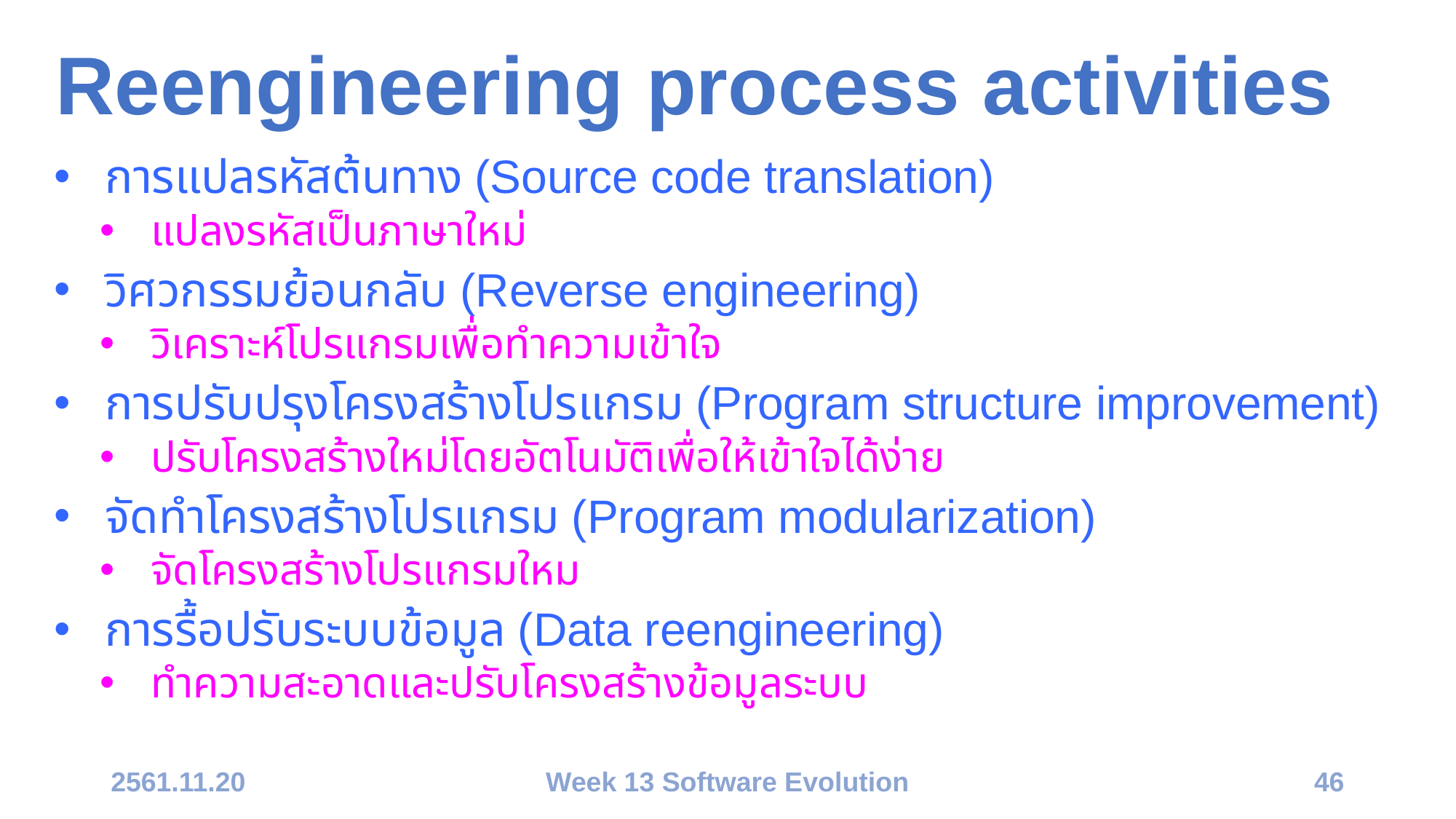

# Reengineering process activities
การแปลรหัสต้นทาง (Source code translation)
แปลงรหัสเป็นภาษาใหม่
วิศวกรรมย้อนกลับ (Reverse engineering)
วิเคราะห์โปรแกรมเพื่อทำความเข้าใจ
การปรับปรุงโครงสร้างโปรแกรม (Program structure improvement)
ปรับโครงสร้างใหม่โดยอัตโนมัติเพื่อให้เข้าใจได้ง่าย
จัดทำโครงสร้างโปรแกรม (Program modularization)
จัดโครงสร้างโปรแกรมใหม
การรื้อปรับระบบข้อมูล (Data reengineering)
ทำความสะอาดและปรับโครงสร้างข้อมูลระบบ
2561.11.20
Week 13 Software Evolution
46